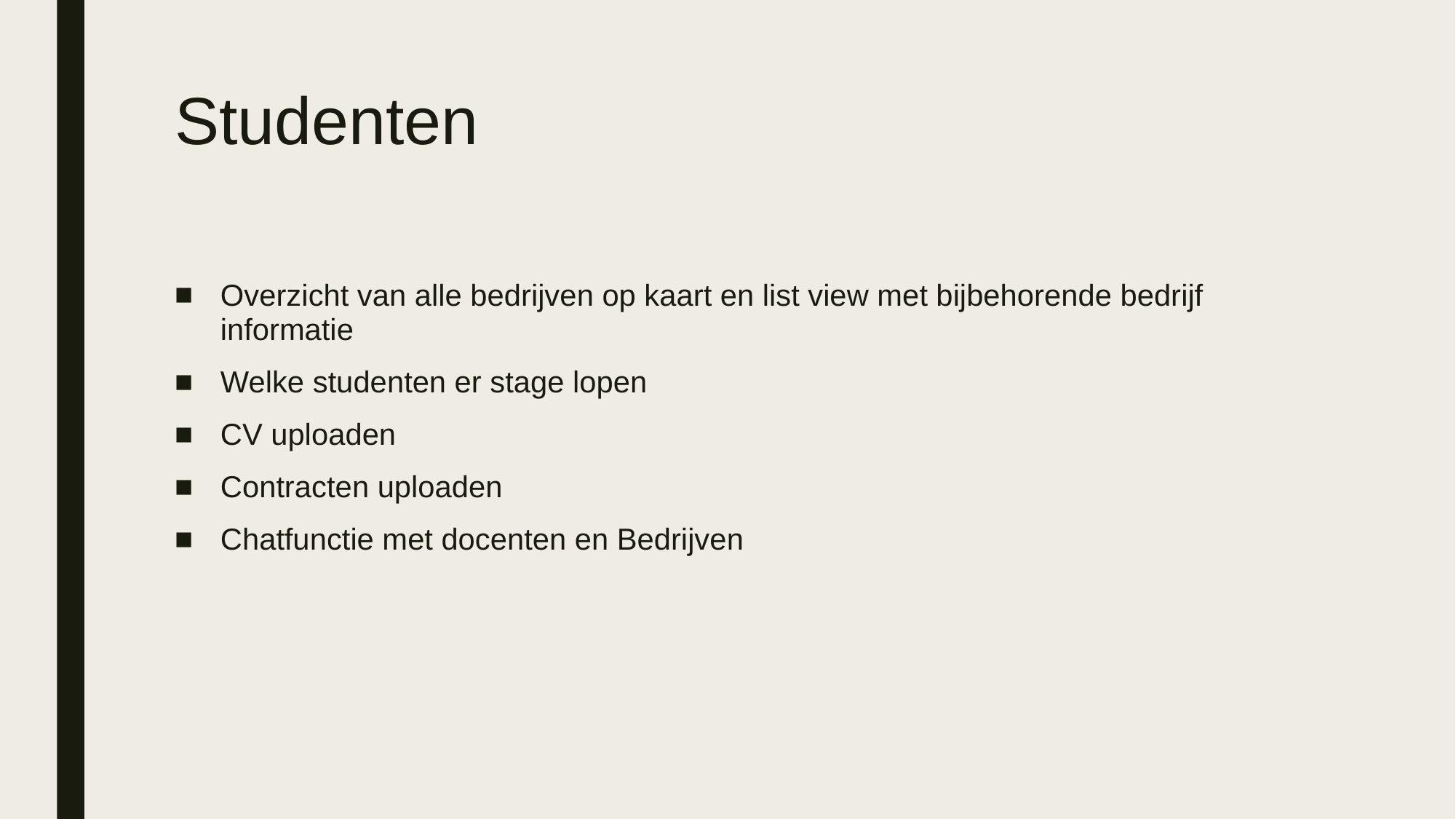

# Studenten
Overzicht van alle bedrijven op kaart en list view met bijbehorende bedrijf informatie
Welke studenten er stage lopen
CV uploaden
Contracten uploaden
Chatfunctie met docenten en Bedrijven